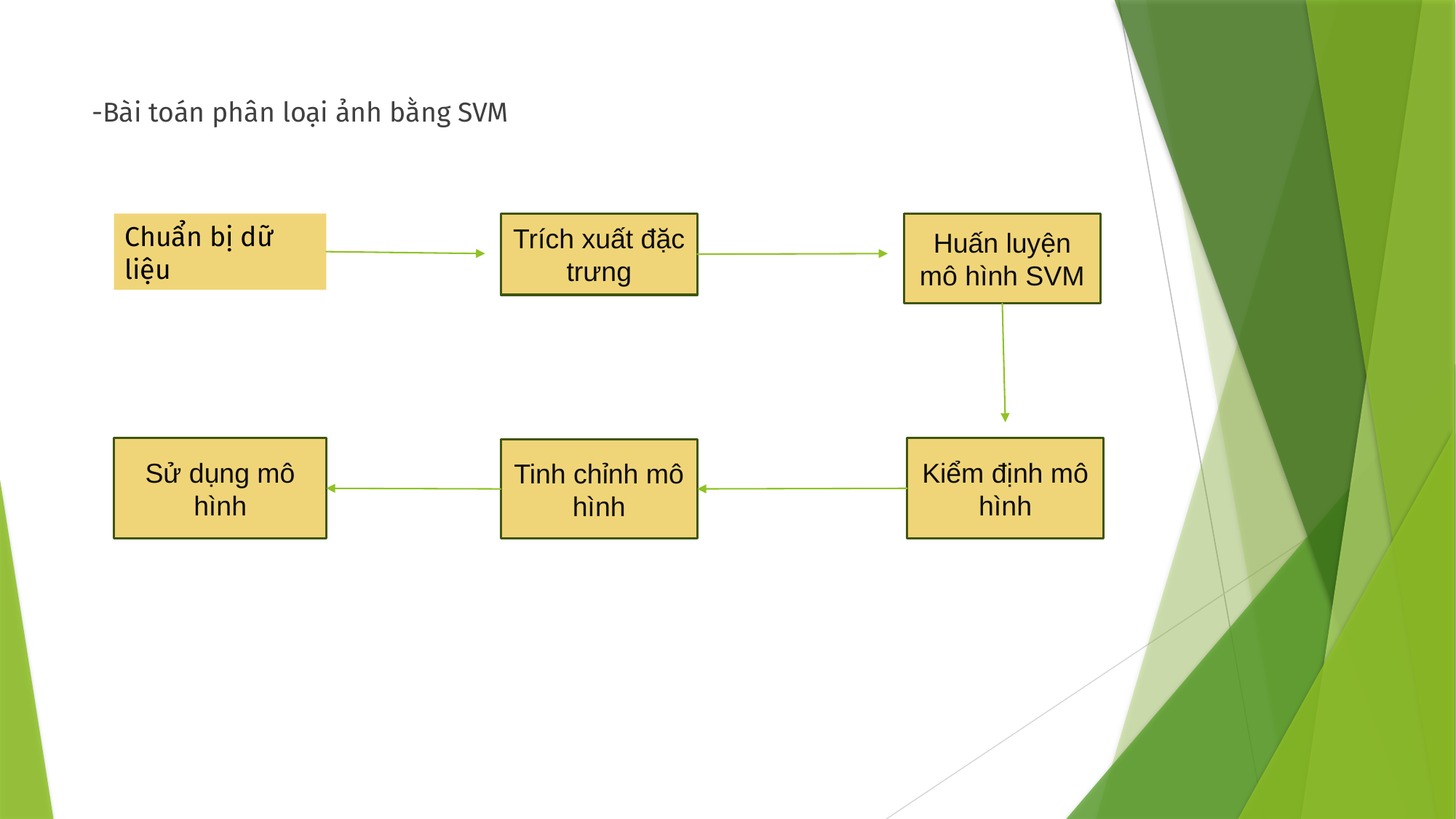

-Bài toán phân loại ảnh bằng SVM
Chuẩn bị dữ liệu
Trích xuất đặc trưng
Huấn luyện mô hình SVM
Sử dụng mô hình
Kiểm định mô hình
Tinh chỉnh mô hình